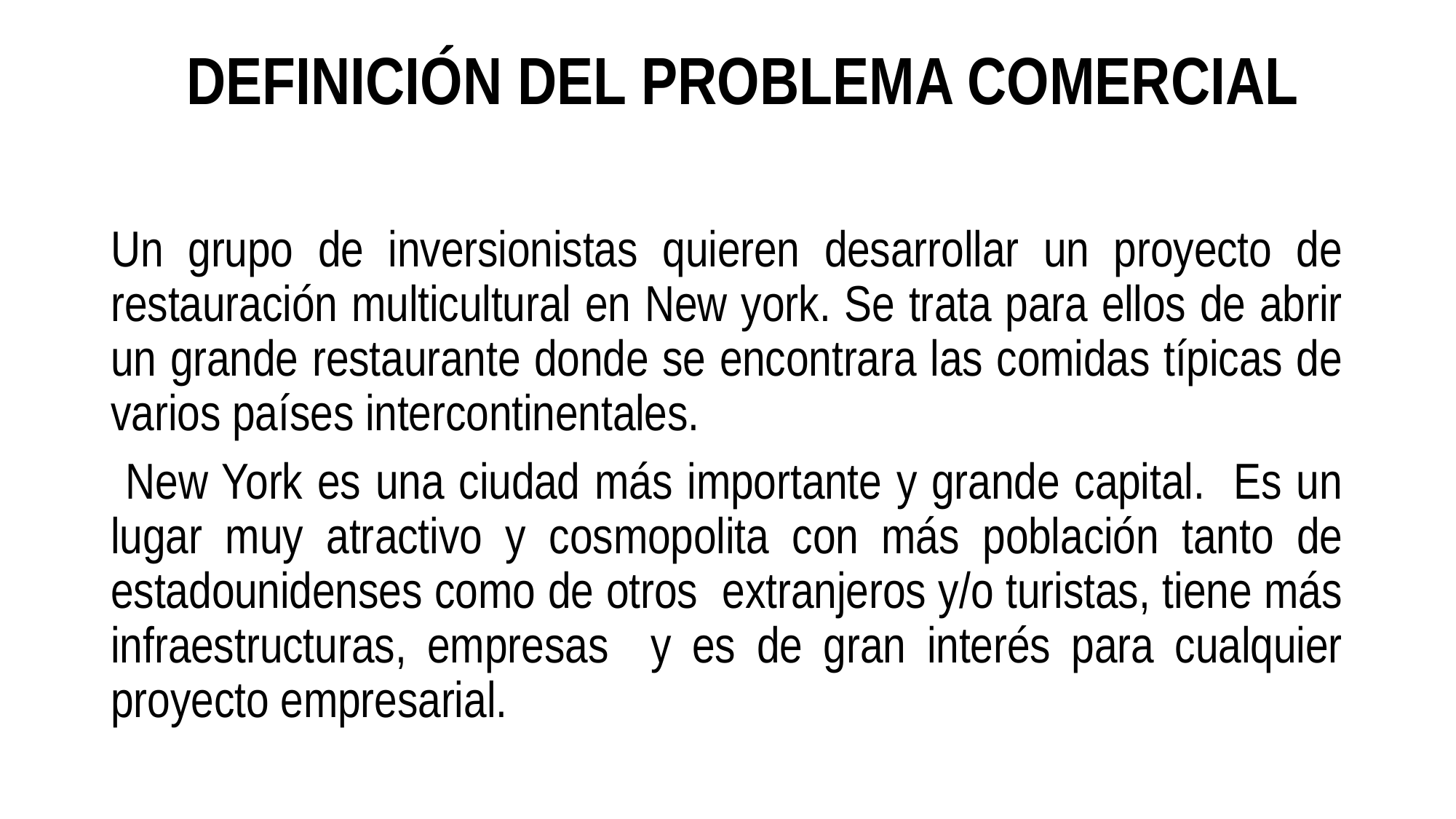

# DEFINICIÓN DEL PROBLEMA COMERCIAL
Un grupo de inversionistas quieren desarrollar un proyecto de restauración multicultural en New york. Se trata para ellos de abrir un grande restaurante donde se encontrara las comidas típicas de varios países intercontinentales.
 New York es una ciudad más importante y grande capital.  Es un lugar muy atractivo y cosmopolita con más población tanto de estadounidenses como de otros  extranjeros y/o turistas, tiene más infraestructuras, empresas  y es de gran interés para cualquier proyecto empresarial.